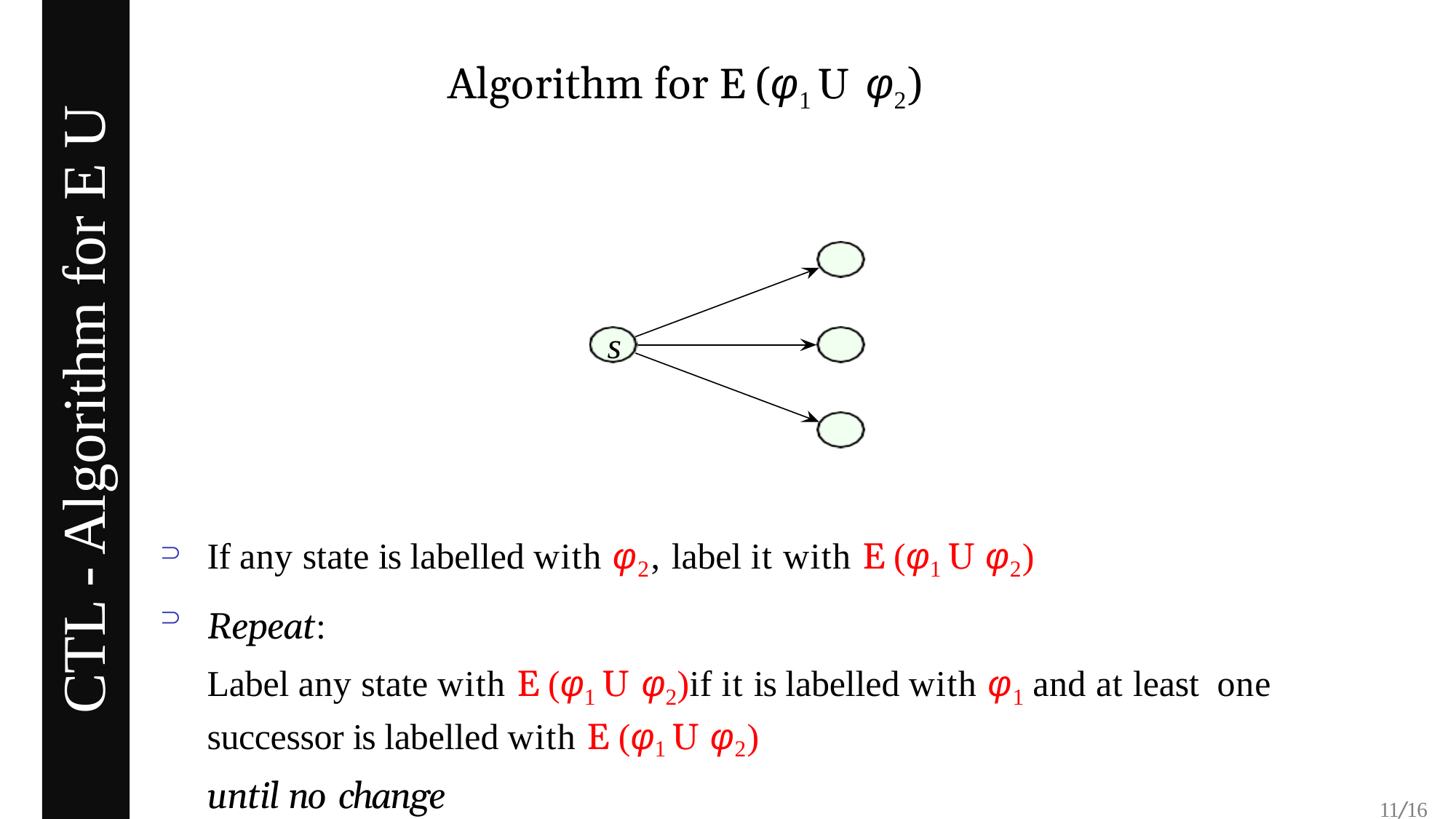

Algorithm for E (φ1 U φ2)

s

CTL - Algorithm for E U
⊃
⊃
If any state is labelled with φ2, label it with E (φ1 U φ2)
Repeat:
Label any state with E (φ1 U φ2)if it is labelled with φ1 and at least  one successor is labelled with E (φ1 U φ2)
until no change
11/16